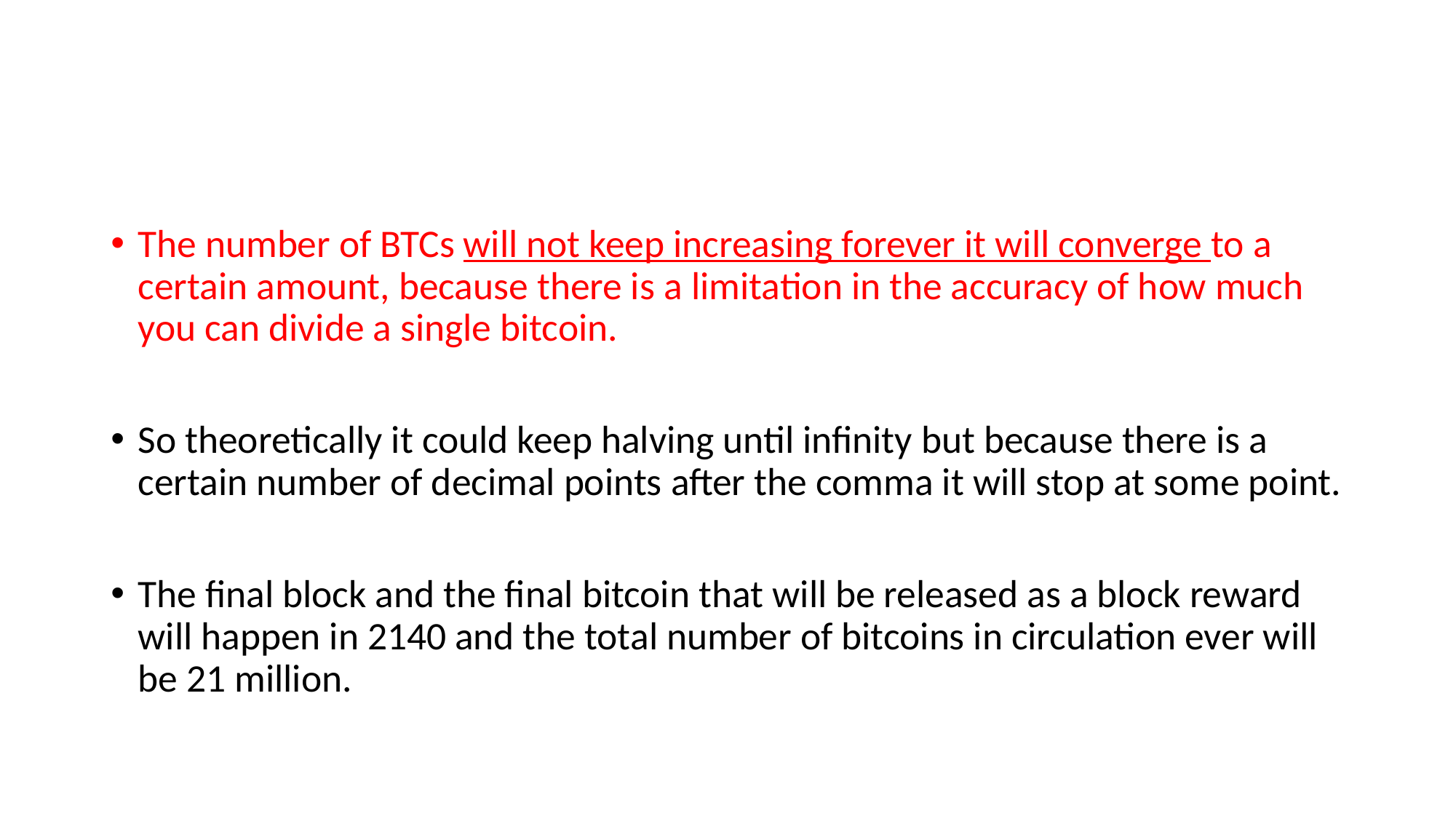

#
The number of BTCs will not keep increasing forever it will converge to a certain amount, because there is a limitation in the accuracy of how much you can divide a single bitcoin.

So theoretically it could keep halving until infinity but because there is a certain number of decimal points after the comma it will stop at some point.

The final block and the final bitcoin that will be released as a block reward will happen in 2140 and the total number of bitcoins in circulation ever will be 21 million.